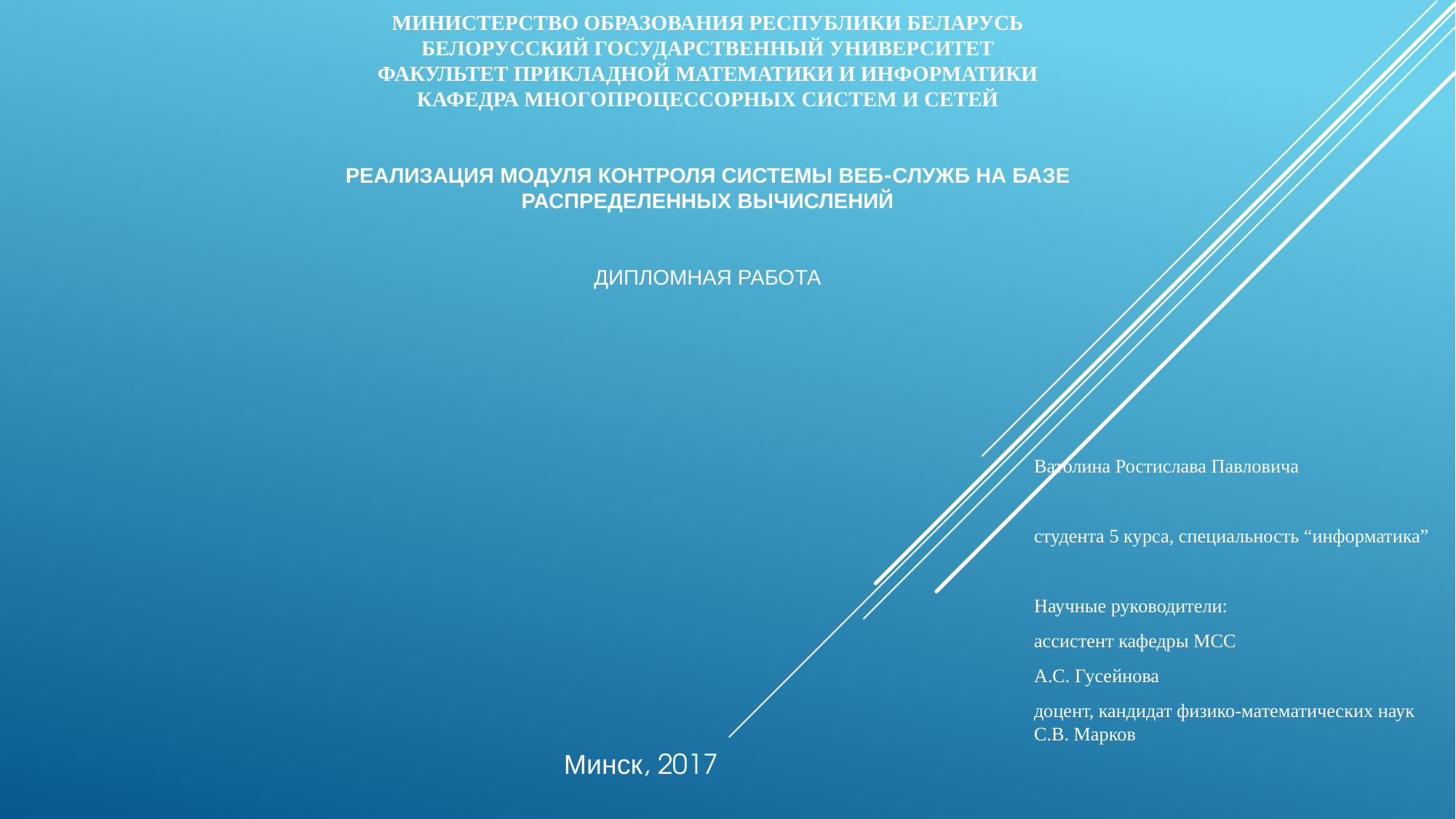

# МИНИСТЕРСТВО ОБРАЗОВАНИЯ РЕСПУБЛИКИ БЕЛАРУСЬ БЕЛОРУССКИЙ ГОСУДАРСТВЕННЫЙ УНИВЕРСИТЕТ ФАКУЛЬТЕТ ПРИКЛАДНОЙ МАТЕМАТИКИ И ИНФОРМАТИКИ Кафедра многопроцессорных систем и сетей     РеализациЯ модуля контроля системы веб-служб на базе распределенных вычислений     Дипломная работа
Ватолина Ростислава Павловича

студента 5 курса, специальность “информатика”

Научные руководители:
ассистент кафедры МСС
А.С. Гусейнова
доцент, кандидат физико-математических наук С.В. Марков
Минск, 2017